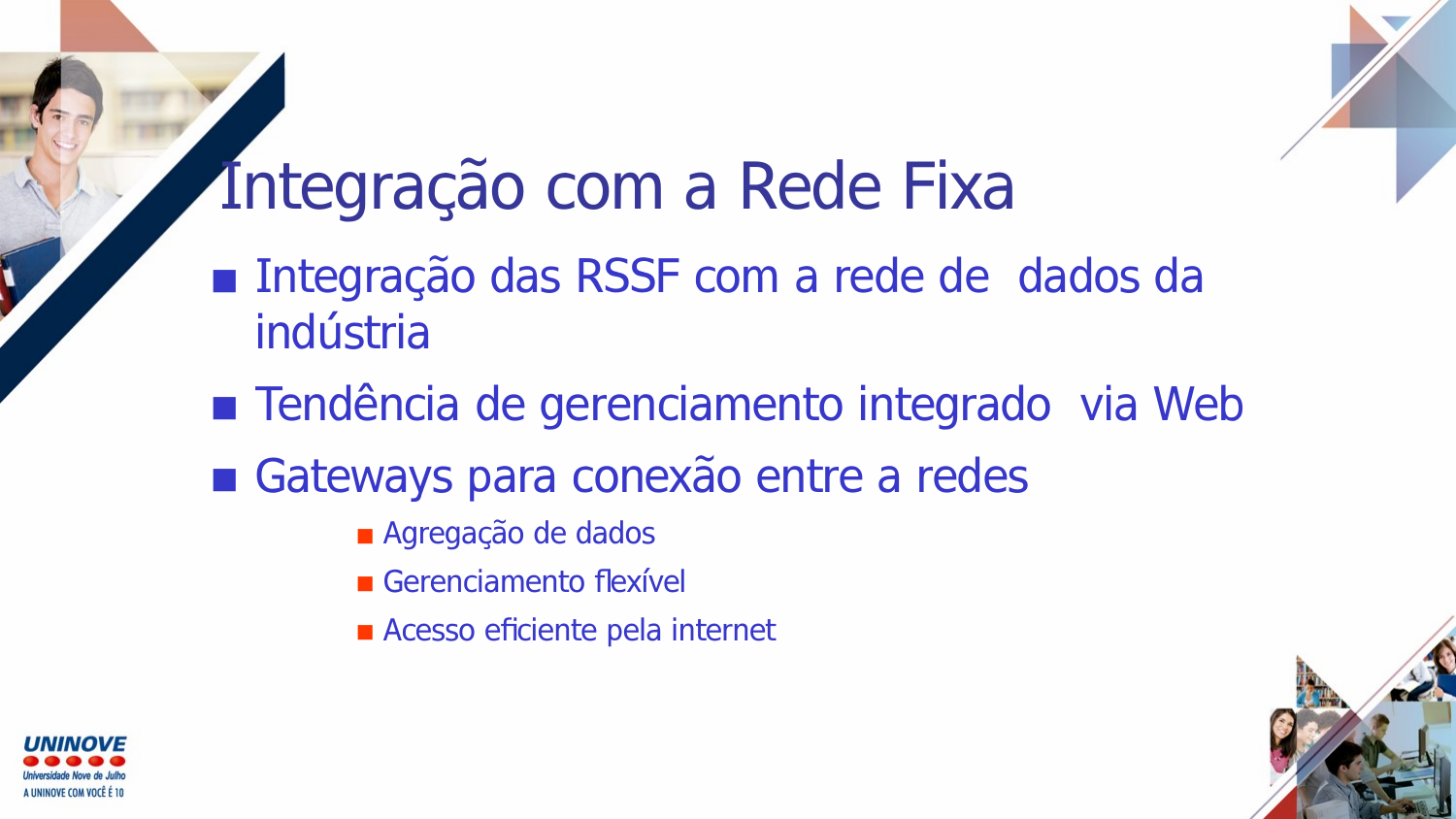

Integração com a Rede Fixa
Integração das RSSF com a rede de  dados da indústria
Tendência de gerenciamento integrado  via Web
Gateways para conexão entre a redes
Agregação de dados
Gerenciamento flexível
Acesso eficiente pela internet